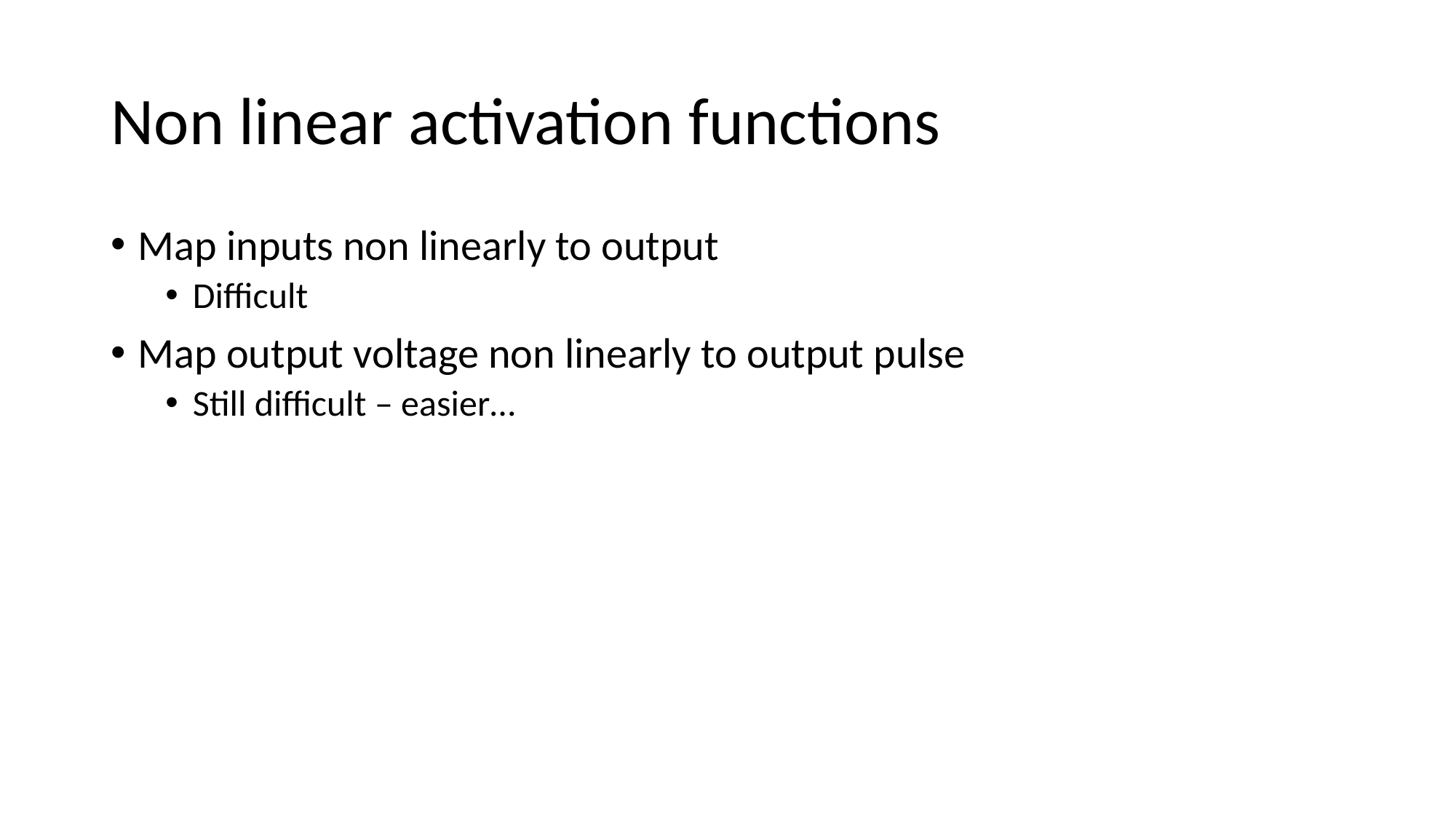

# Non linear activation functions
Map inputs non linearly to output
Difficult
Map output voltage non linearly to output pulse
Still difficult – easier…